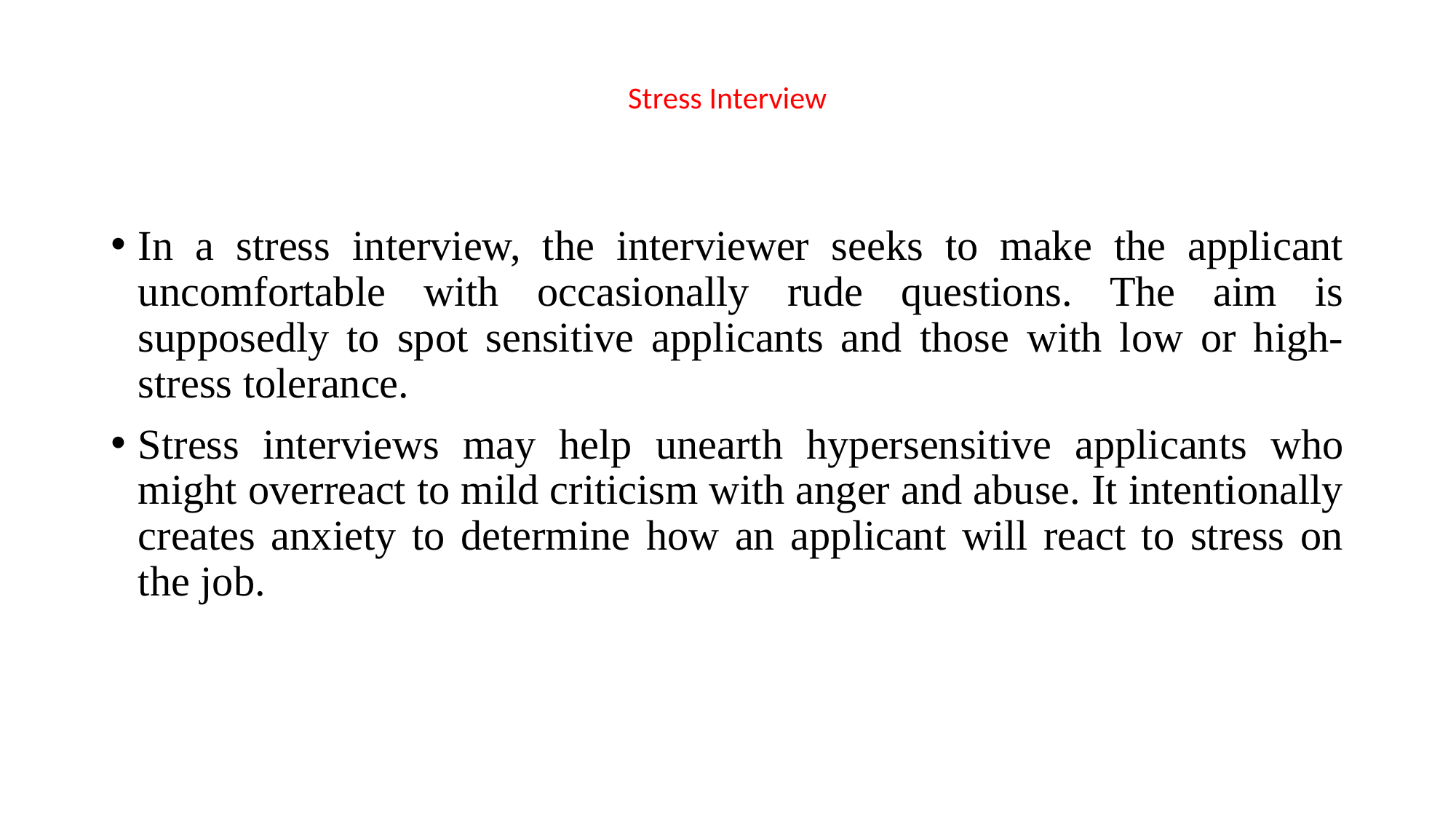

# Stress Interview
In a stress interview, the interviewer seeks to make the applicant uncomfortable with occasionally rude questions. The aim is supposedly to spot sensitive applicants and those with low or high-stress tolerance.
Stress interviews may help unearth hypersensitive applicants who might overreact to mild criticism with anger and abuse. It intentionally creates anxiety to determine how an applicant will react to stress on the job.